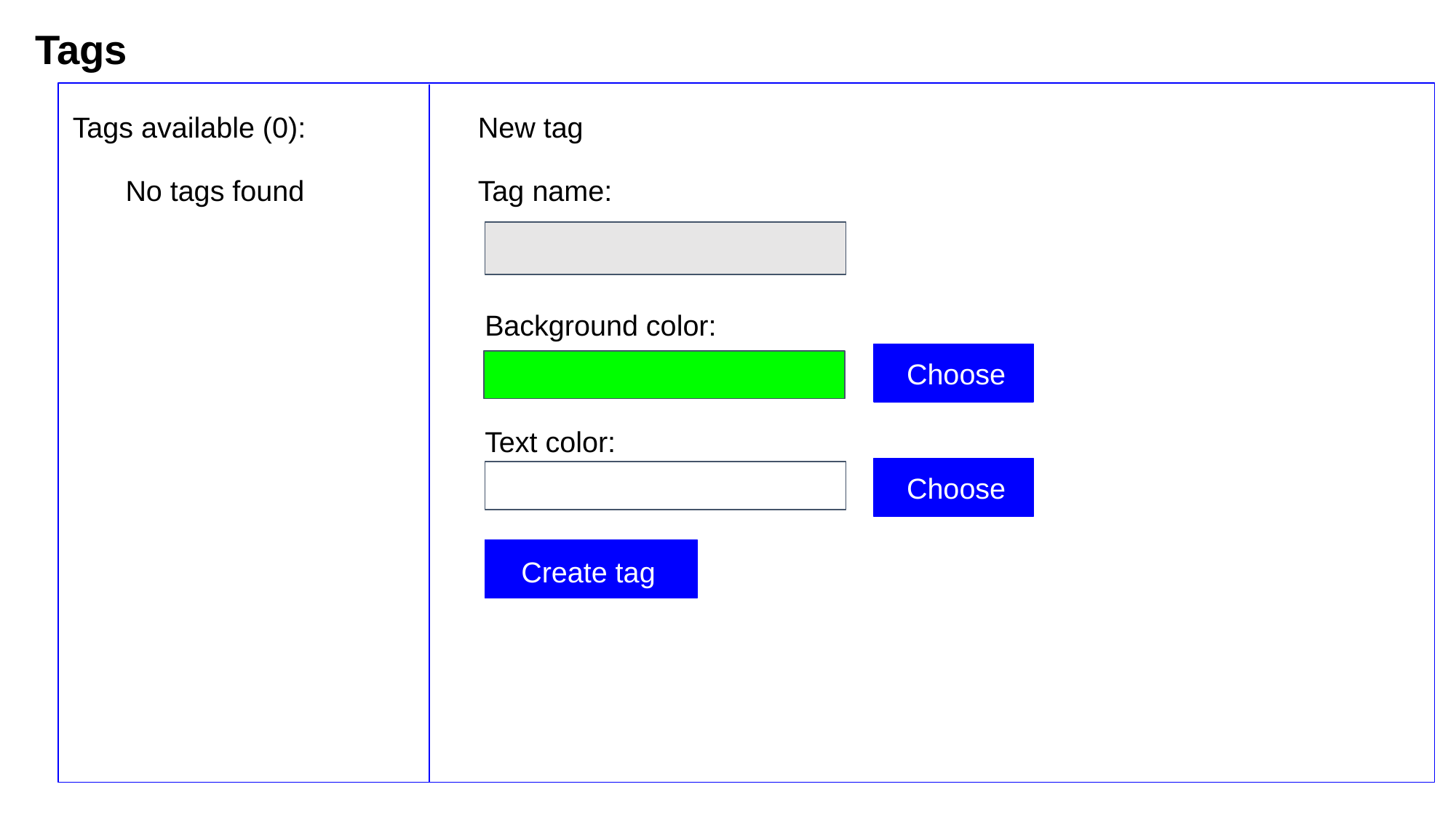

Tags

Tags available (0):
New tag
No tags found
Tag name:

Background color:
Choose

Text color:
Choose

Create tag